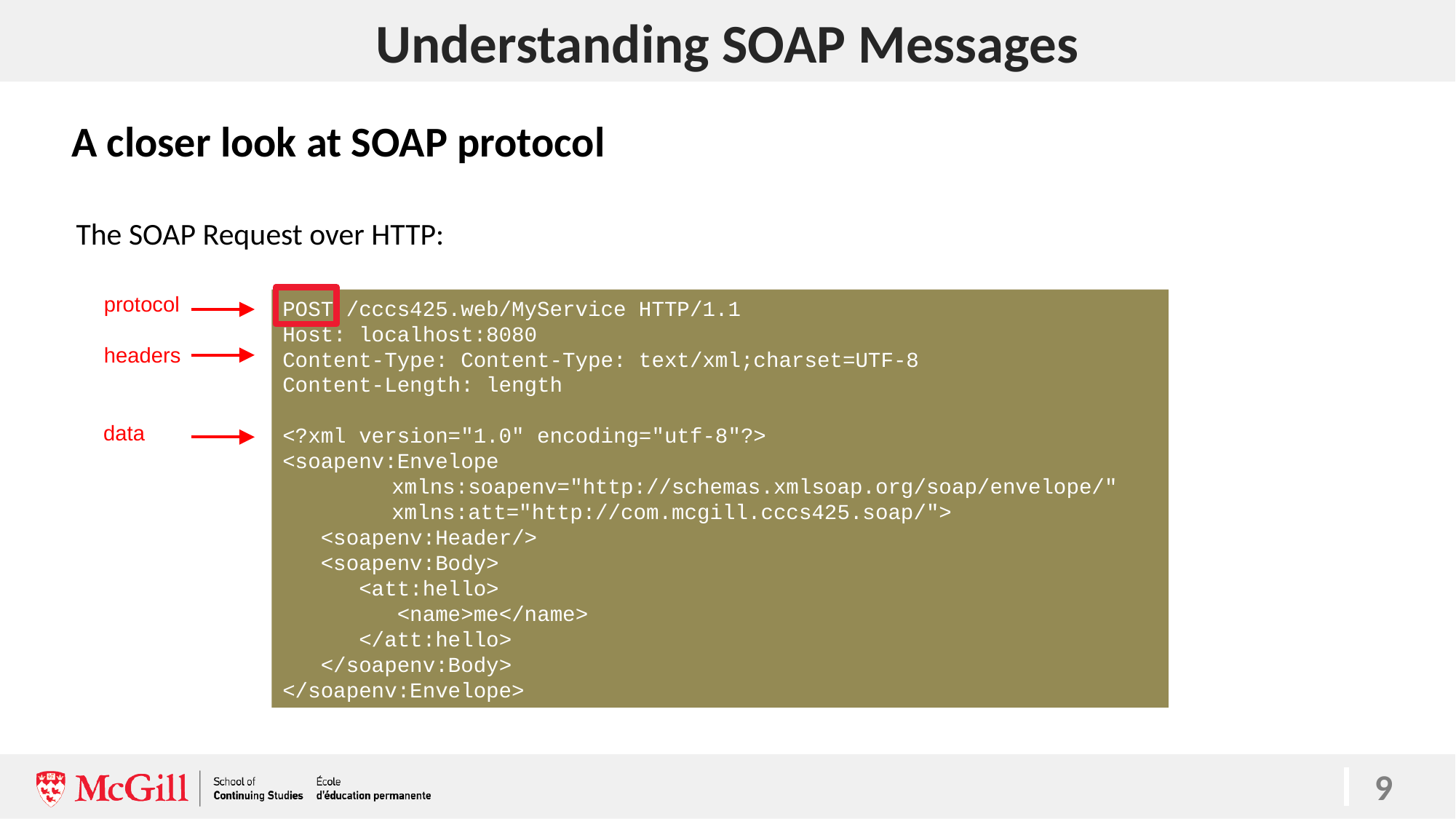

# Understanding SOAP Messages
A closer look at SOAP protocol
The SOAP Request over HTTP:
protocol

POST /cccs425.web/MyService HTTP/1.1
Host: localhost:8080
Content-Type: Content-Type: text/xml;charset=UTF-8
Content-Length: length

<?xml version="1.0" encoding="utf-8"?>
<soapenv:Envelope
	xmlns:soapenv="http://schemas.xmlsoap.org/soap/envelope/"
	xmlns:att="http://com.mcgill.cccs425.soap/">
   <soapenv:Header/>
   <soapenv:Body>
      <att:hello>
         <name>me</name>
      </att:hello>
   </soapenv:Body>
</soapenv:Envelope>
headers
data